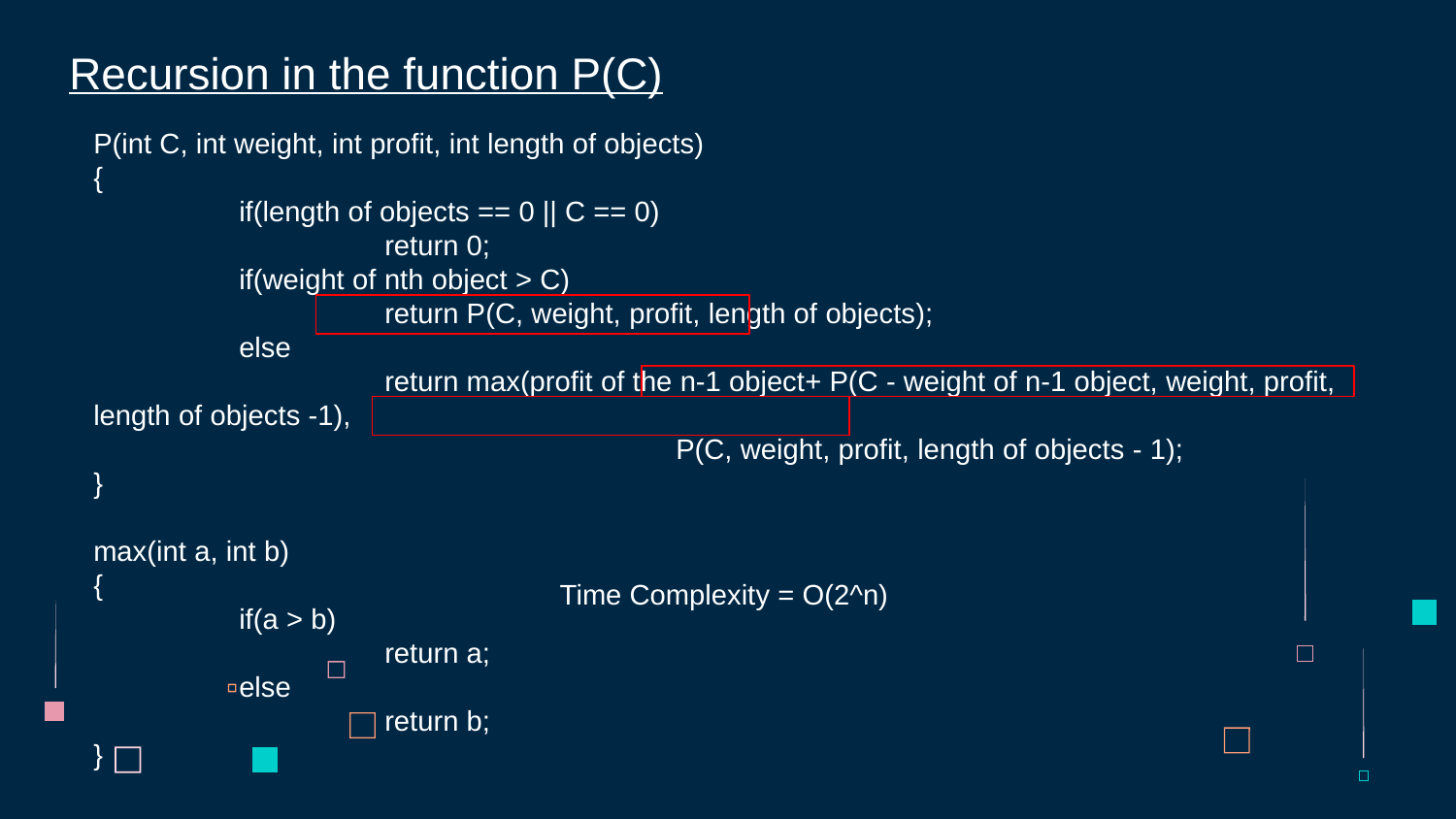

Recursion in the function P(C)
P(int C, int weight, int profit, int length of objects)
{
	if(length of objects == 0 || C == 0)
		return 0;
	if(weight of nth object > C)
		return P(C, weight, profit, length of objects);
	else
		return max(profit of the n-1 object+ P(C - weight of n-1 object, weight, profit, length of objects -1),
				P(C, weight, profit, length of objects - 1);
}

max(int a, int b)
{
	if(a > b)
		return a;
	else
		return b;
}

Time Complexity = O(2^n)